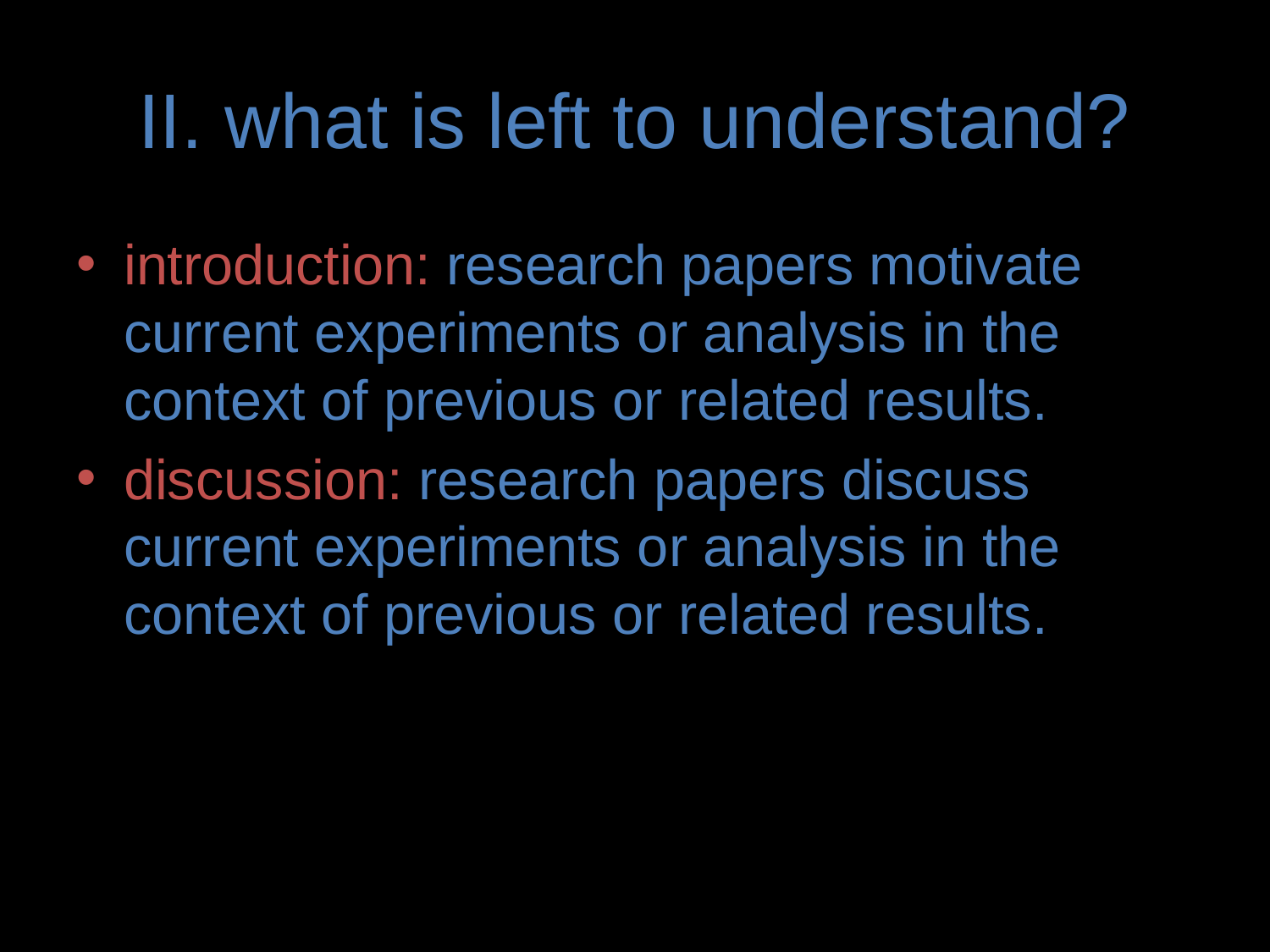

# II. what is left to understand?
introduction: research papers motivate current experiments or analysis in the context of previous or related results.
discussion: research papers discuss current experiments or analysis in the context of previous or related results.